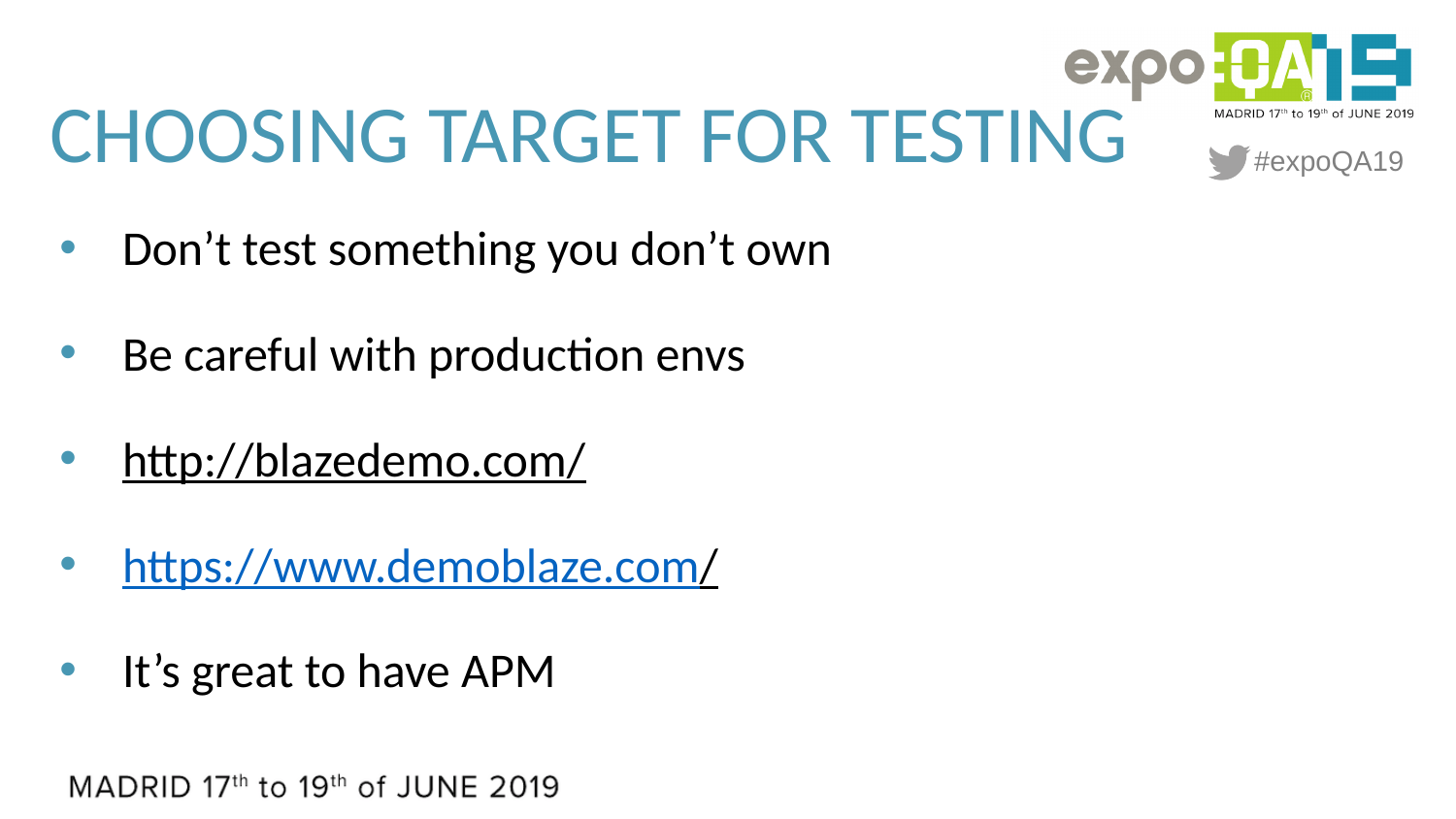

# Choosing Target for Testing
Don’t test something you don’t own
Be careful with production envs
http://blazedemo.com/
https://www.demoblaze.com/
It’s great to have APM